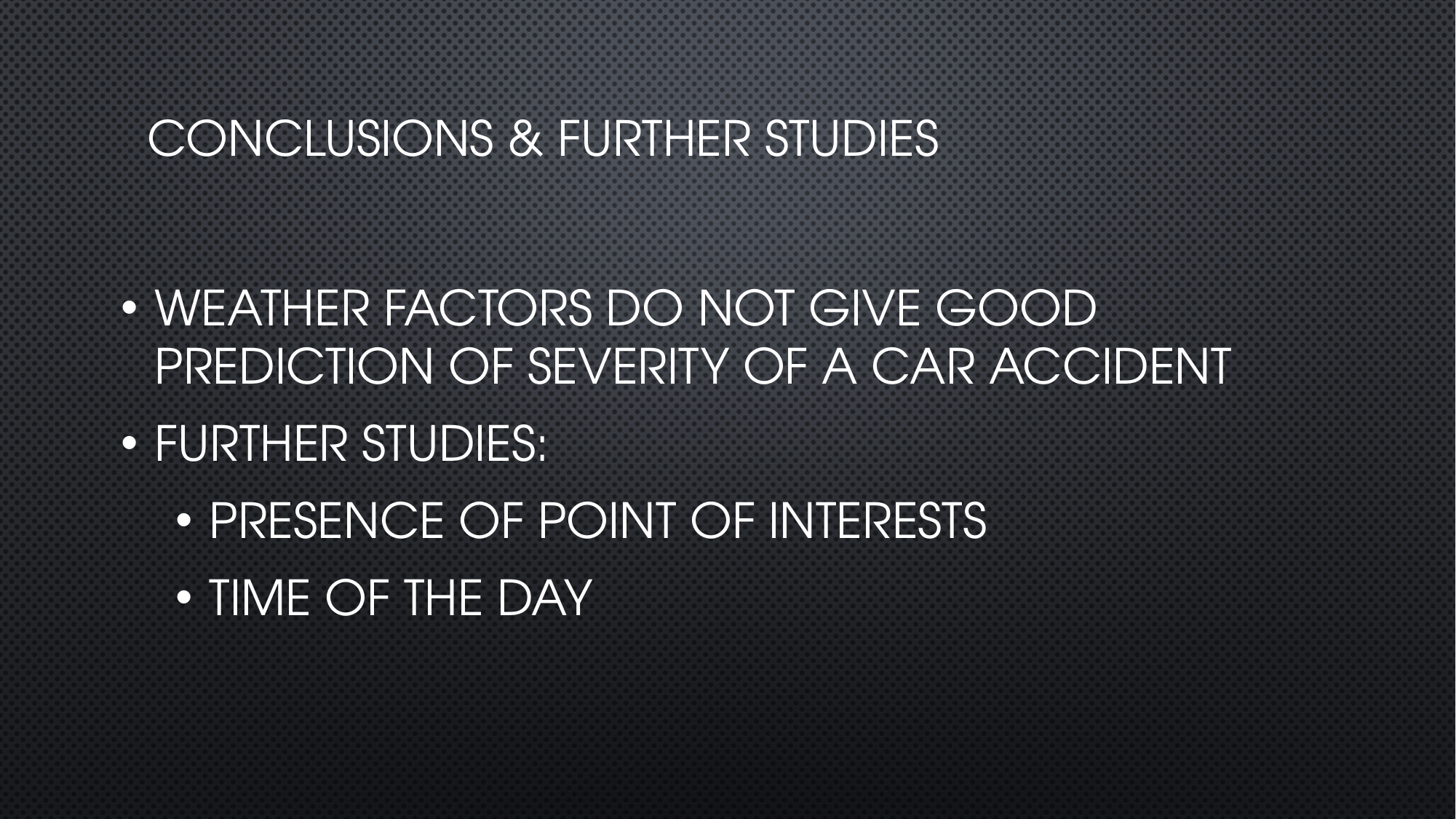

# Conclusions & Further studies
weather factors do not give Good prediction of Severity of a car accident
Further Studies:
Presence of Point of Interests
Time of the day